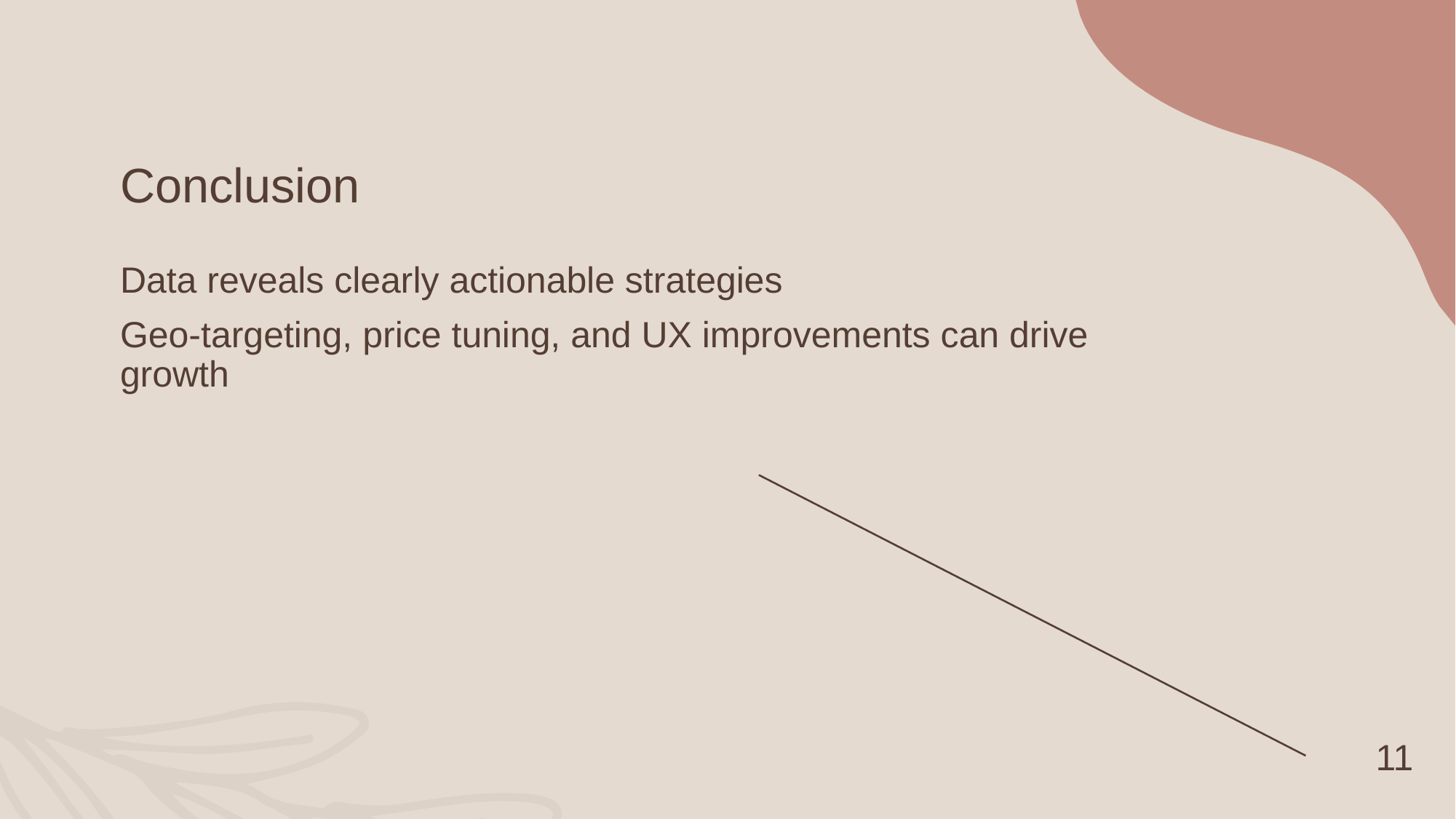

# Conclusion

Data reveals clearly actionable strategies
Geo-targeting, price tuning, and UX improvements can drive growth

11